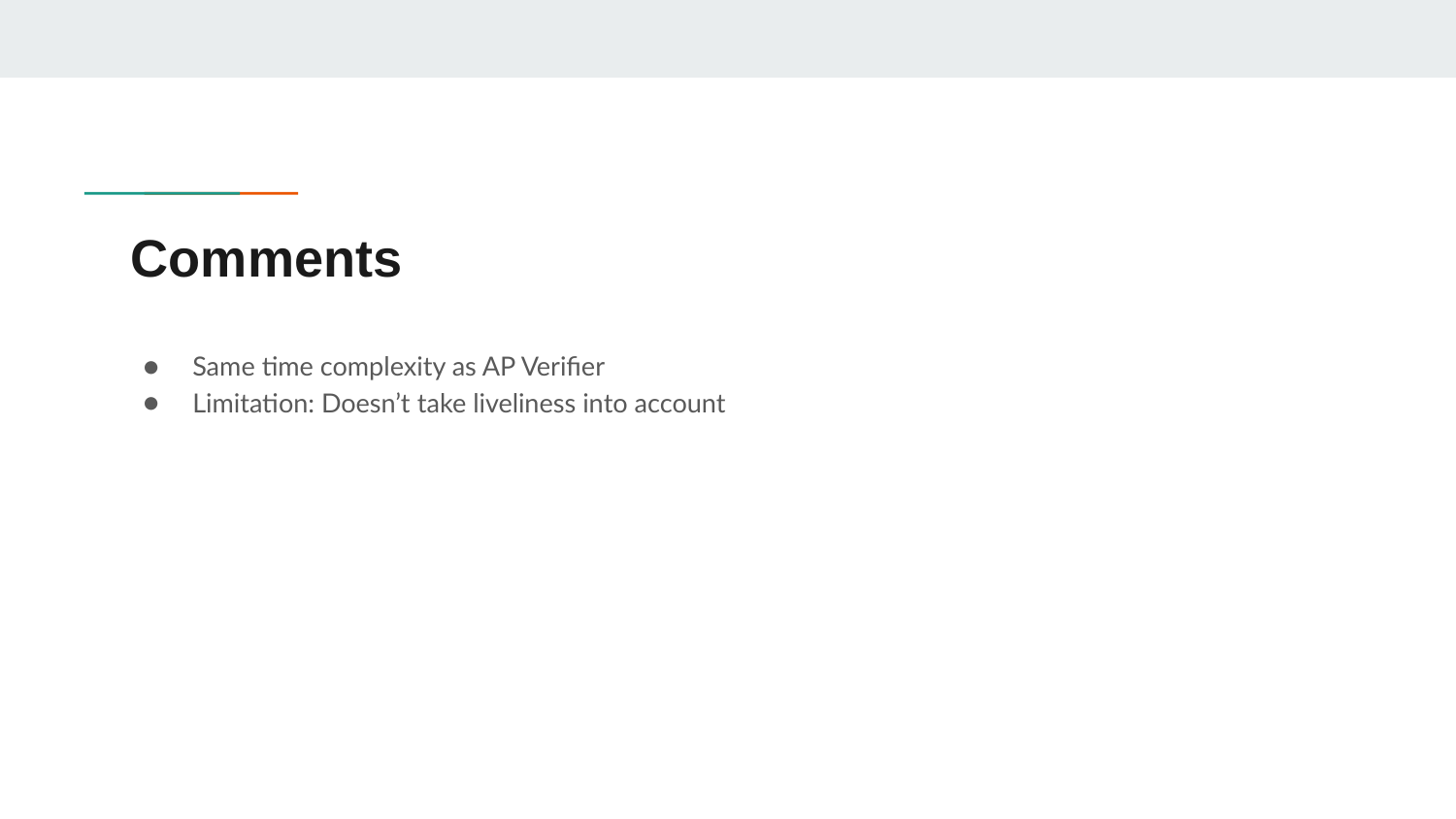

# Comments
Same time complexity as AP Verifier
Limitation: Doesn’t take liveliness into account